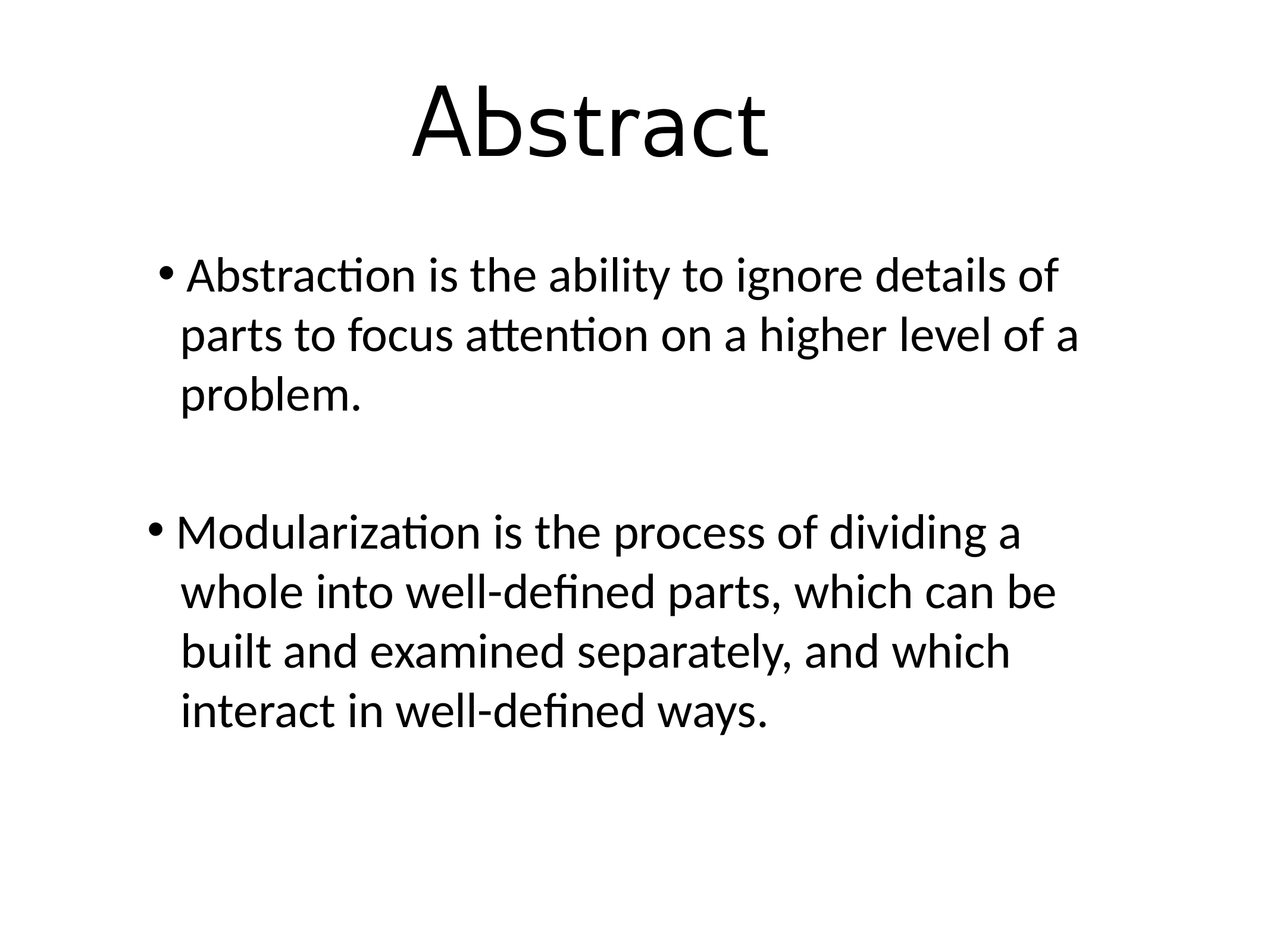

# Abstract
 Abstraction is the ability to ignore details of
  parts to focus attention on a higher level of a
  problem.
 Modularization is the process of dividing a
   whole into well-defined parts, which can be
   built and examined separately, and which
   interact in well-defined ways.